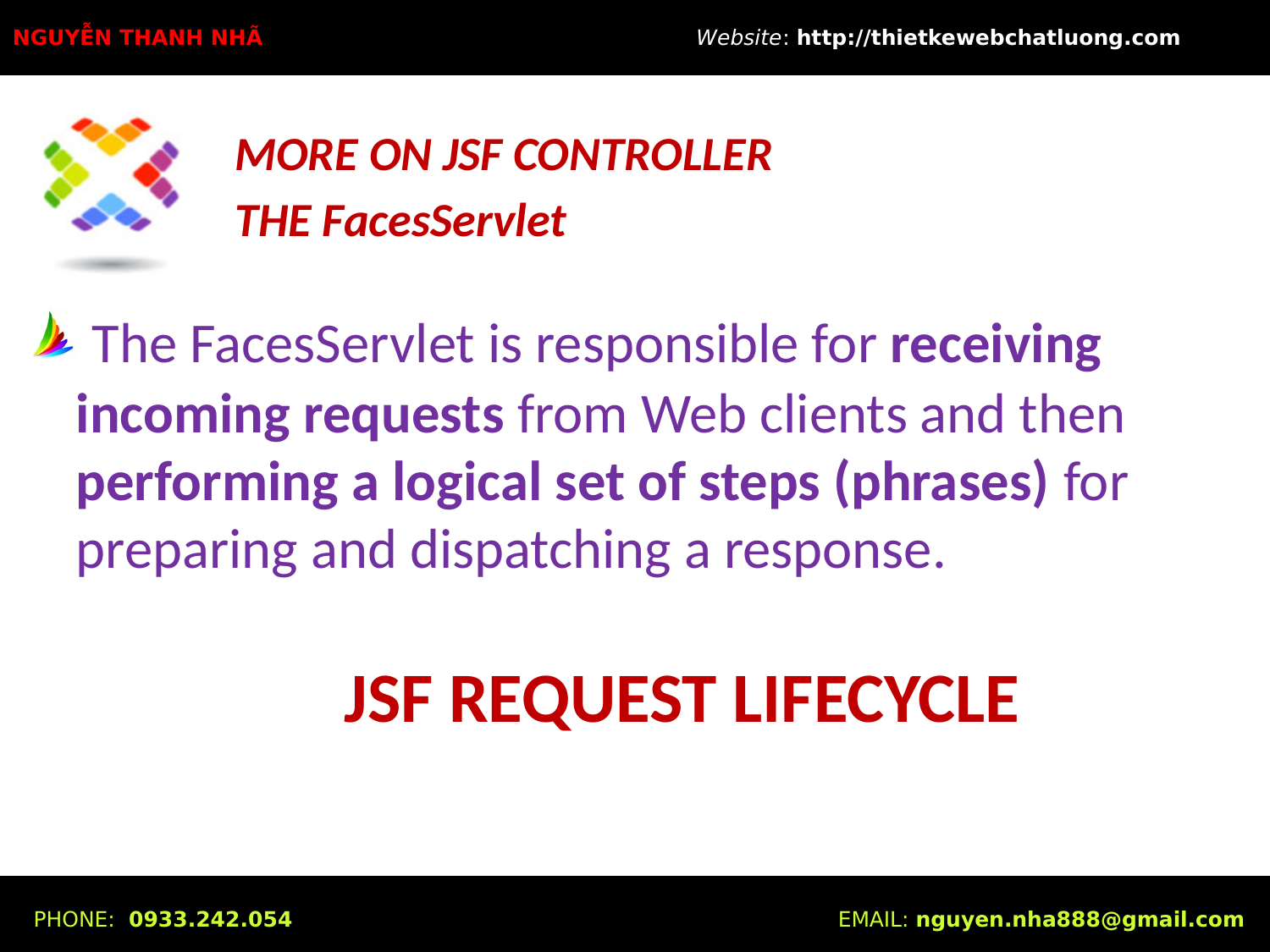

MORE ON JSF CONTROLLER
THE FacesServlet

 The FacesServlet is responsible for receiving incoming requests from Web clients and then performing a logical set of steps (phrases) for preparing and dispatching a response.
JSF REQUEST LIFECYCLE